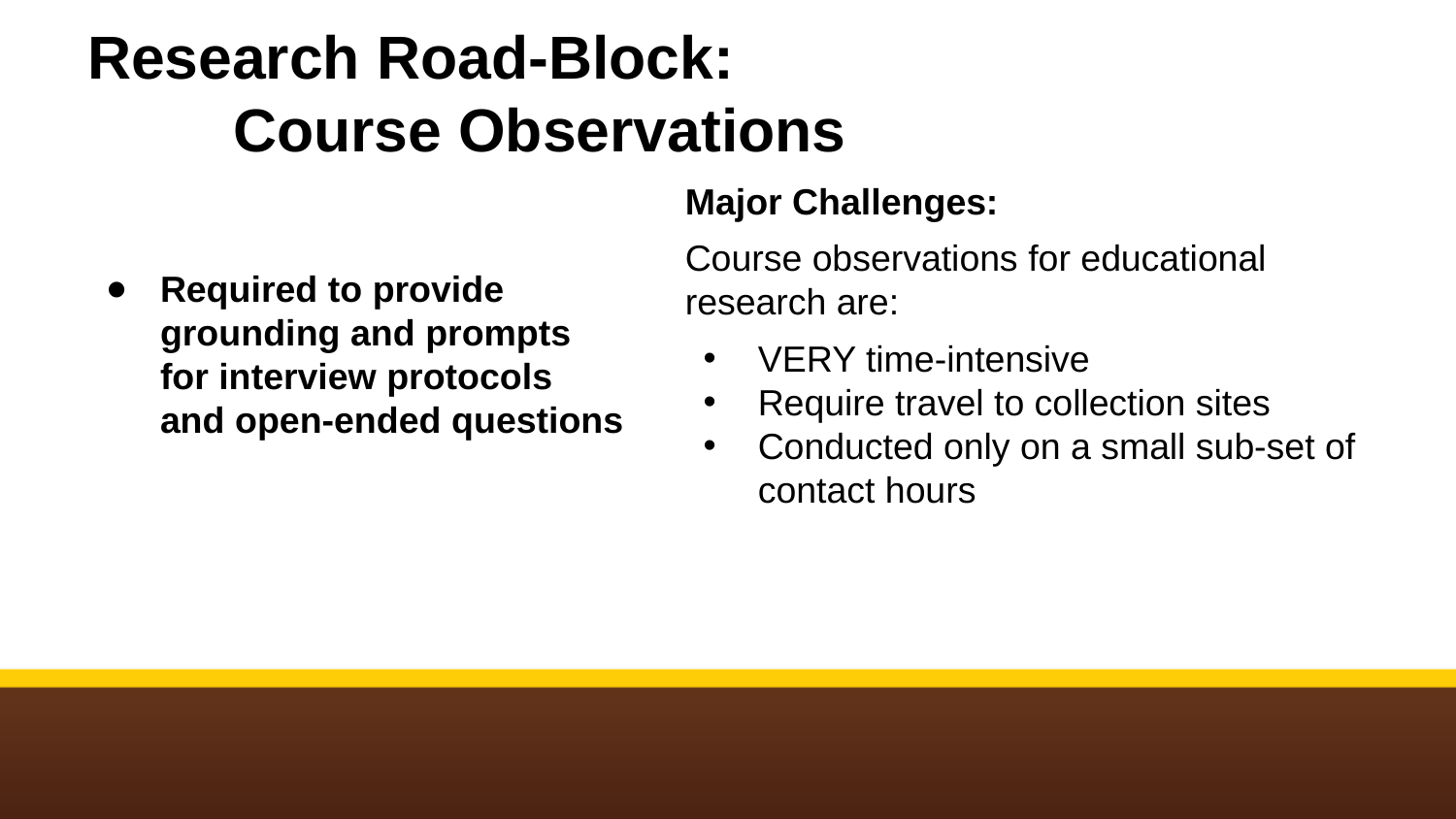

# Research Road-Block:
Course Observations
Major Challenges:
Course observations for educational research are:
VERY time-intensive
Require travel to collection sites
Conducted only on a small sub-set of contact hours
Required to provide grounding and prompts for interview protocols and open-ended questions